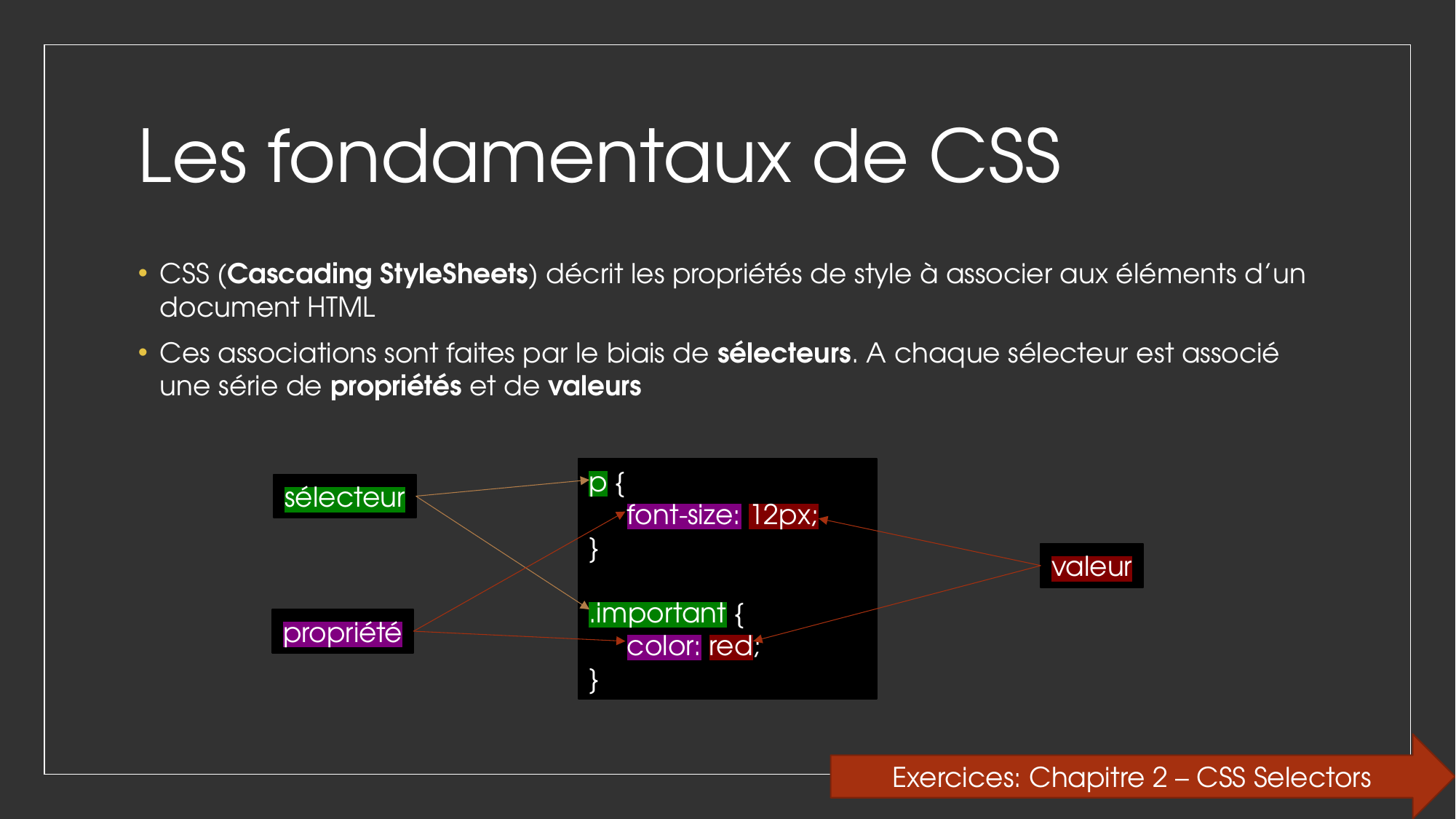

# Les fondamentaux de CSS
CSS (Cascading StyleSheets) décrit les propriétés de style à associer aux éléments d’un document HTML
Ces associations sont faites par le biais de sélecteurs. A chaque sélecteur est associé une série de propriétés et de valeurs
p {
     font-size: 12px;
}

.important {
     color: red;
}
sélecteur
valeur
propriété
Exercices: Chapitre 2 – CSS Selectors